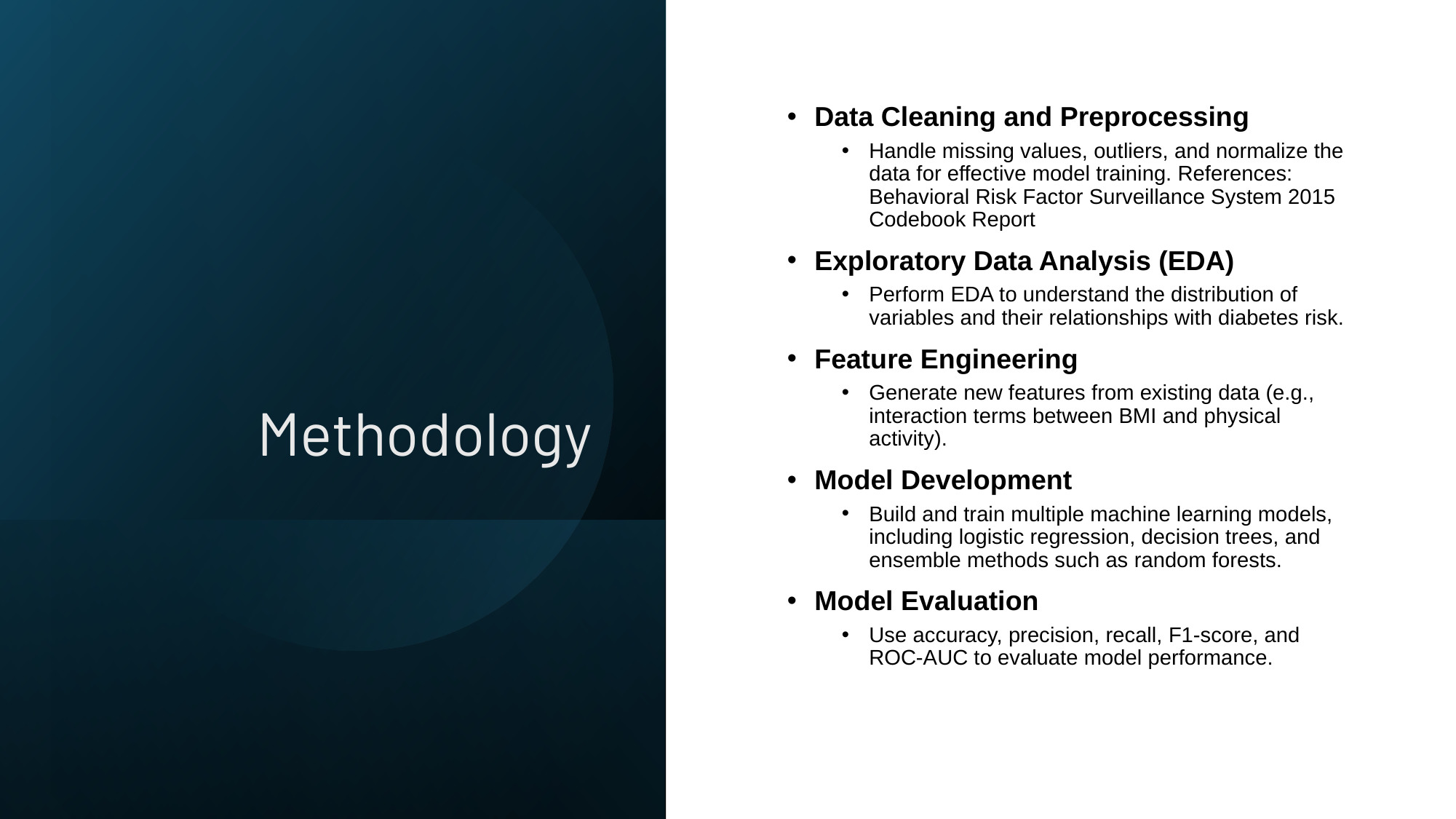

# Methodology

Data Cleaning and Preprocessing
Handle missing values, outliers, and normalize the data for effective model training. References: Behavioral Risk Factor Surveillance System 2015 Codebook Report
Exploratory Data Analysis (EDA)
Perform EDA to understand the distribution of variables and their relationships with diabetes risk.
Feature Engineering
Generate new features from existing data (e.g., interaction terms between BMI and physical activity).
Model Development
Build and train multiple machine learning models, including logistic regression, decision trees, and ensemble methods such as random forests.
Model Evaluation
Use accuracy, precision, recall, F1-score, and ROC-AUC to evaluate model performance.